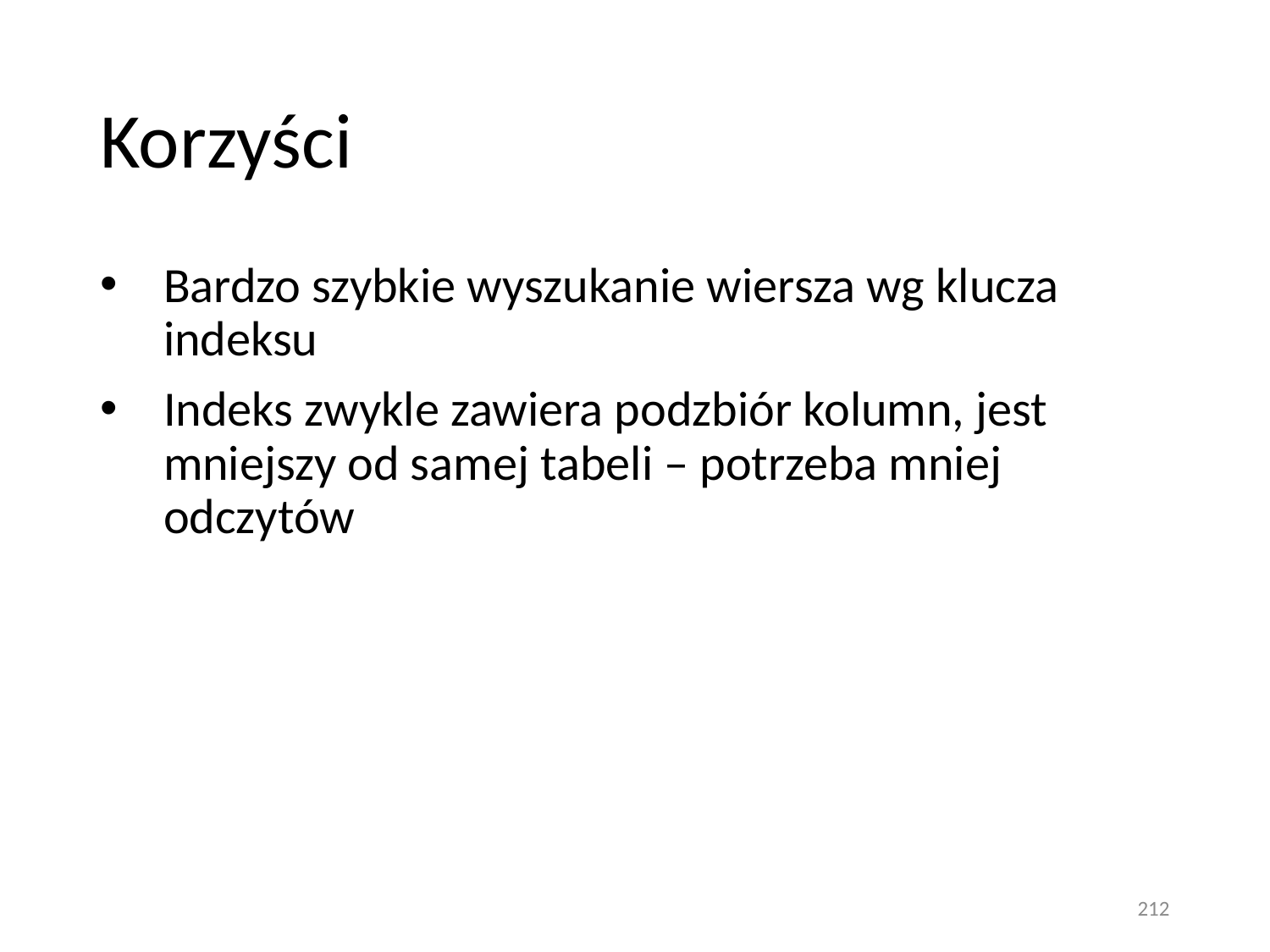

# Korzyści
Bardzo szybkie wyszukanie wiersza wg klucza indeksu
Indeks zwykle zawiera podzbiór kolumn, jest mniejszy od samej tabeli – potrzeba mniej odczytów
212